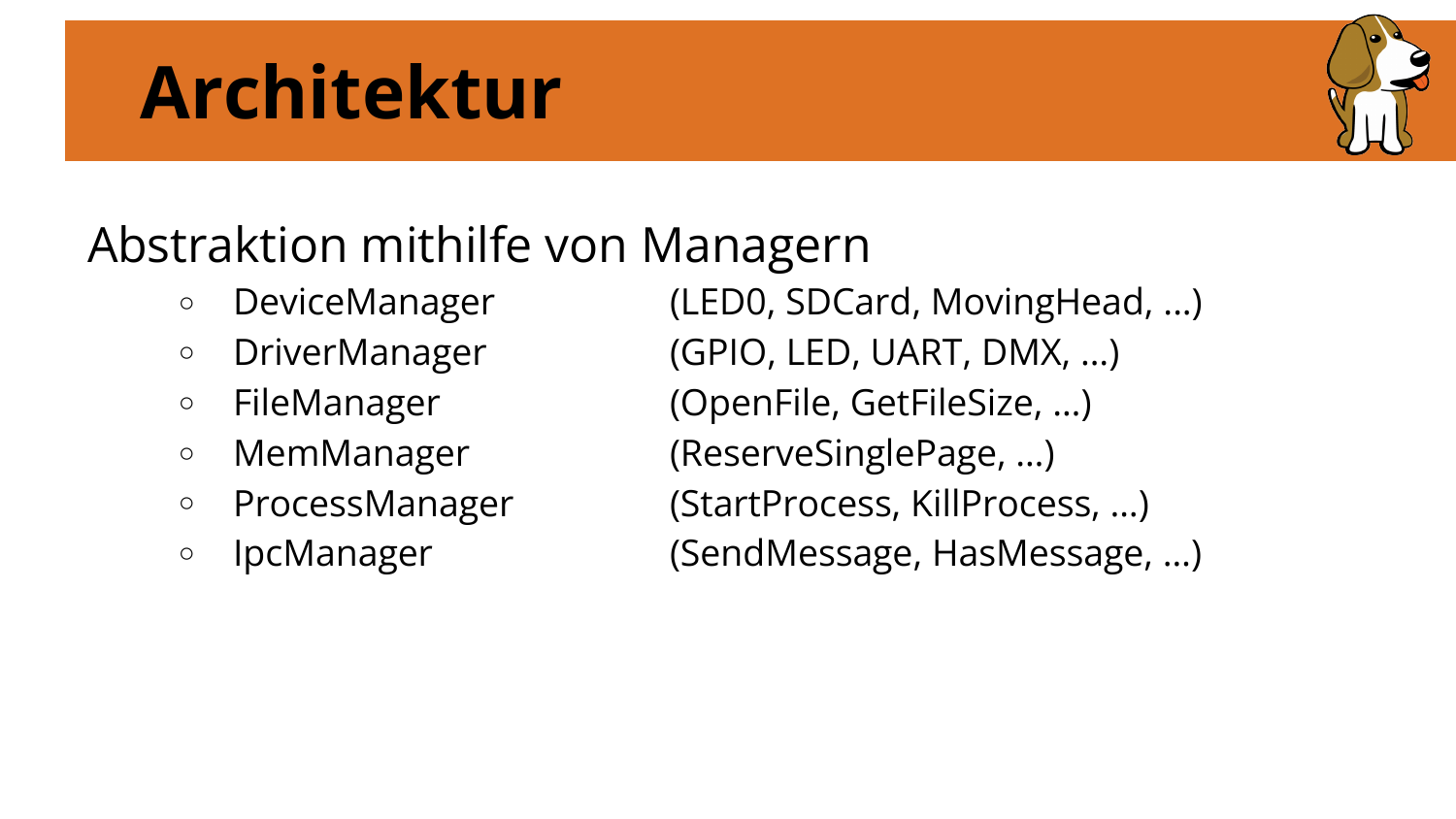

# Architektur
Abstraktion mithilfe von Managern
DeviceManager 		(LED0, SDCard, MovingHead, ...)
DriverManager 		(GPIO, LED, UART, DMX, …)
FileManager 		(OpenFile, GetFileSize, …)
MemManager 		(ReserveSinglePage, …)
ProcessManager		(StartProcess, KillProcess, …)
IpcManager		(SendMessage, HasMessage, …)